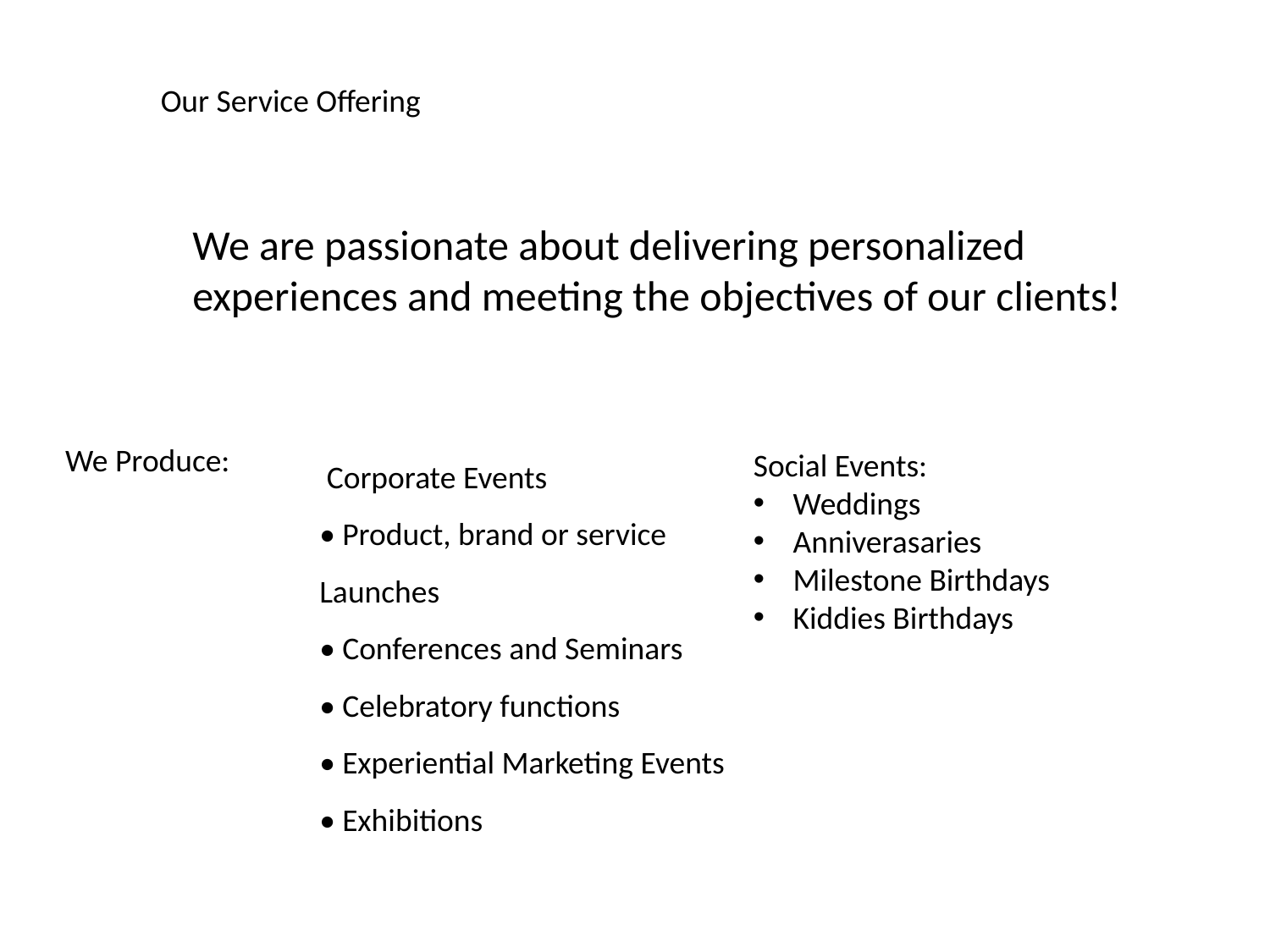

Our Service Offering
We are passionate about delivering personalized experiences and meeting the objectives of our clients!
 Corporate Events
• Product, brand or service Launches
• Conferences and Seminars
• Celebratory functions
• Experiential Marketing Events
• Exhibitions
We Produce:
Social Events:
Weddings
Anniverasaries
Milestone Birthdays
Kiddies Birthdays